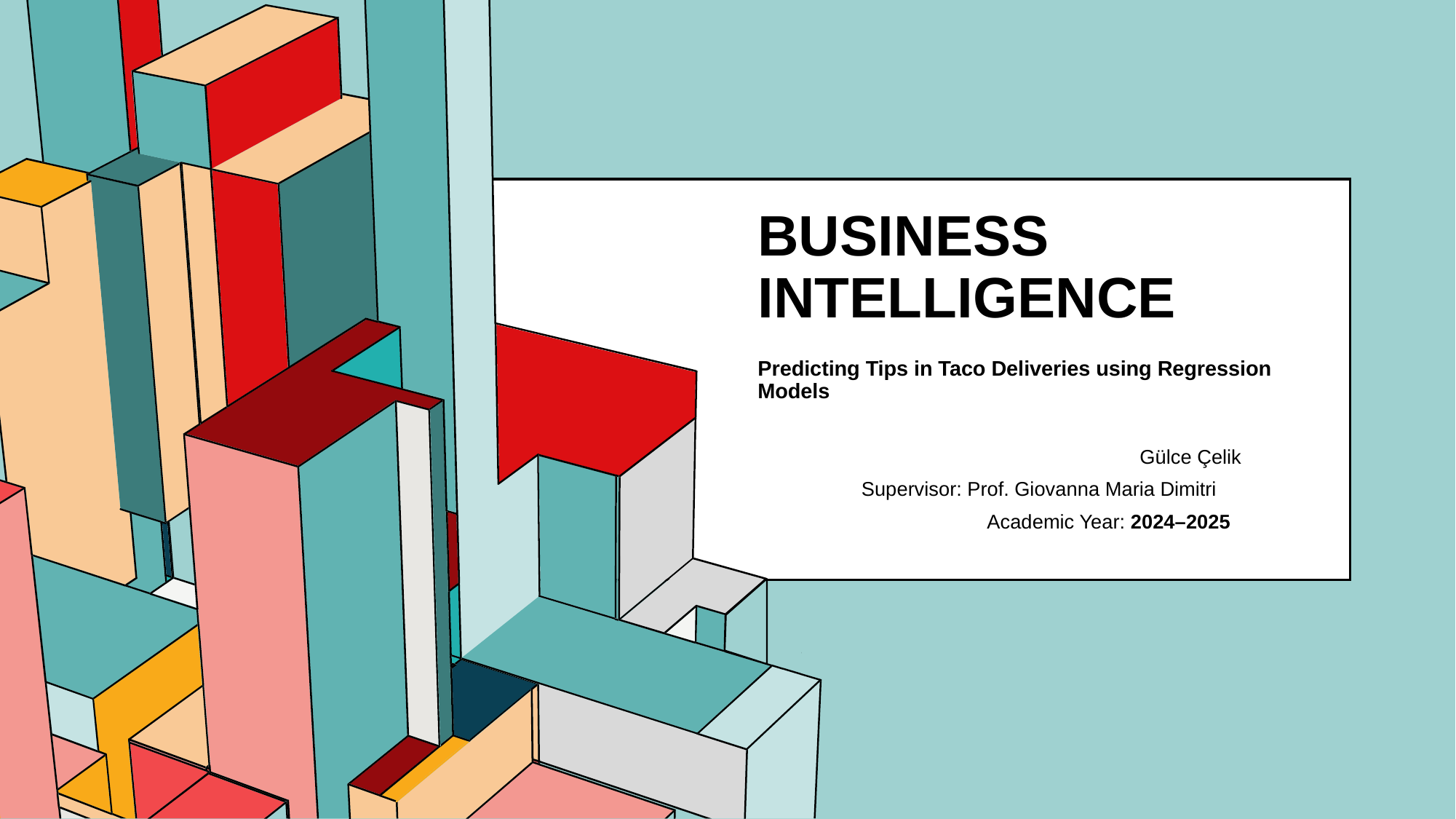

# Busıness ıntellıgence
Predicting Tips in Taco Deliveries using Regression Models

                                                                      Gülce Çelik
                   Supervisor: Prof. Giovanna Maria Dimitri
                                          Academic Year: 2024–2025